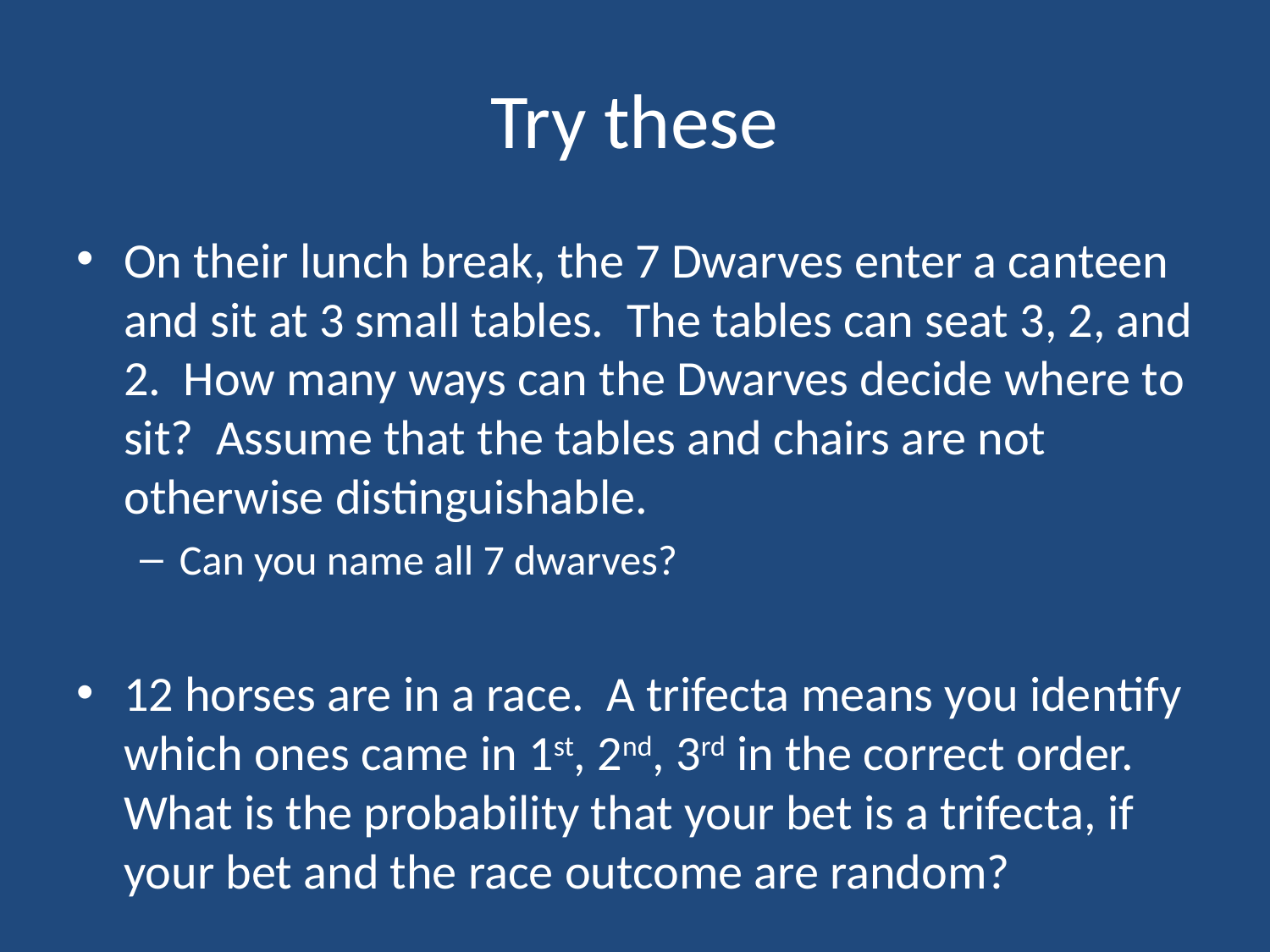

# Try these
On their lunch break, the 7 Dwarves enter a canteen and sit at 3 small tables.  The tables can seat 3, 2, and 2.  How many ways can the Dwarves decide where to sit?  Assume that the tables and chairs are not otherwise distinguishable.
Can you name all 7 dwarves?

12 horses are in a race.  A trifecta means you identify which ones came in 1st, 2nd, 3rd in the correct order.  What is the probability that your bet is a trifecta, if your bet and the race outcome are random?